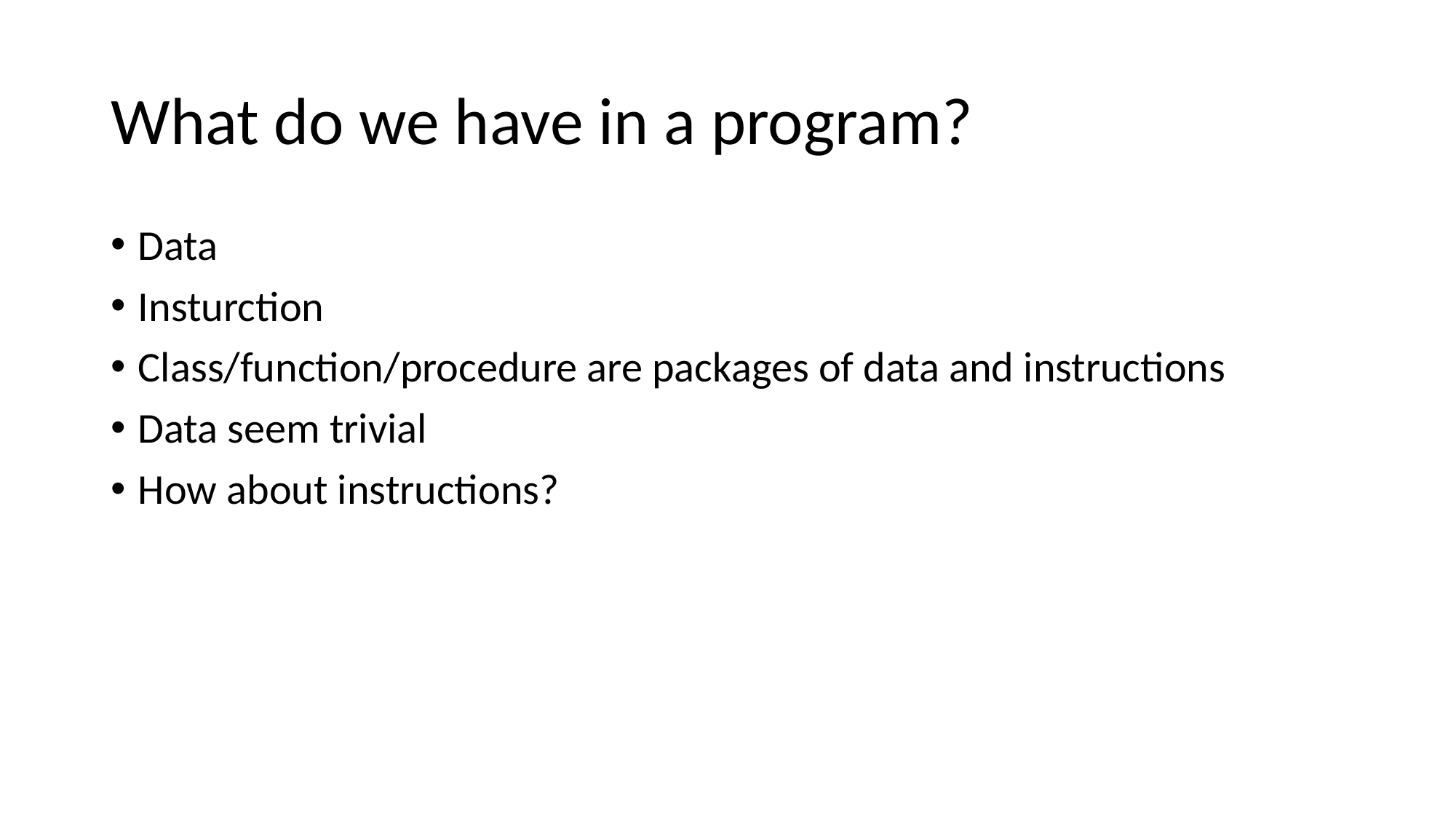

# What do we have in a program?
Data
Insturction
Class/function/procedure are packages of data and instructions
Data seem trivial
How about instructions?